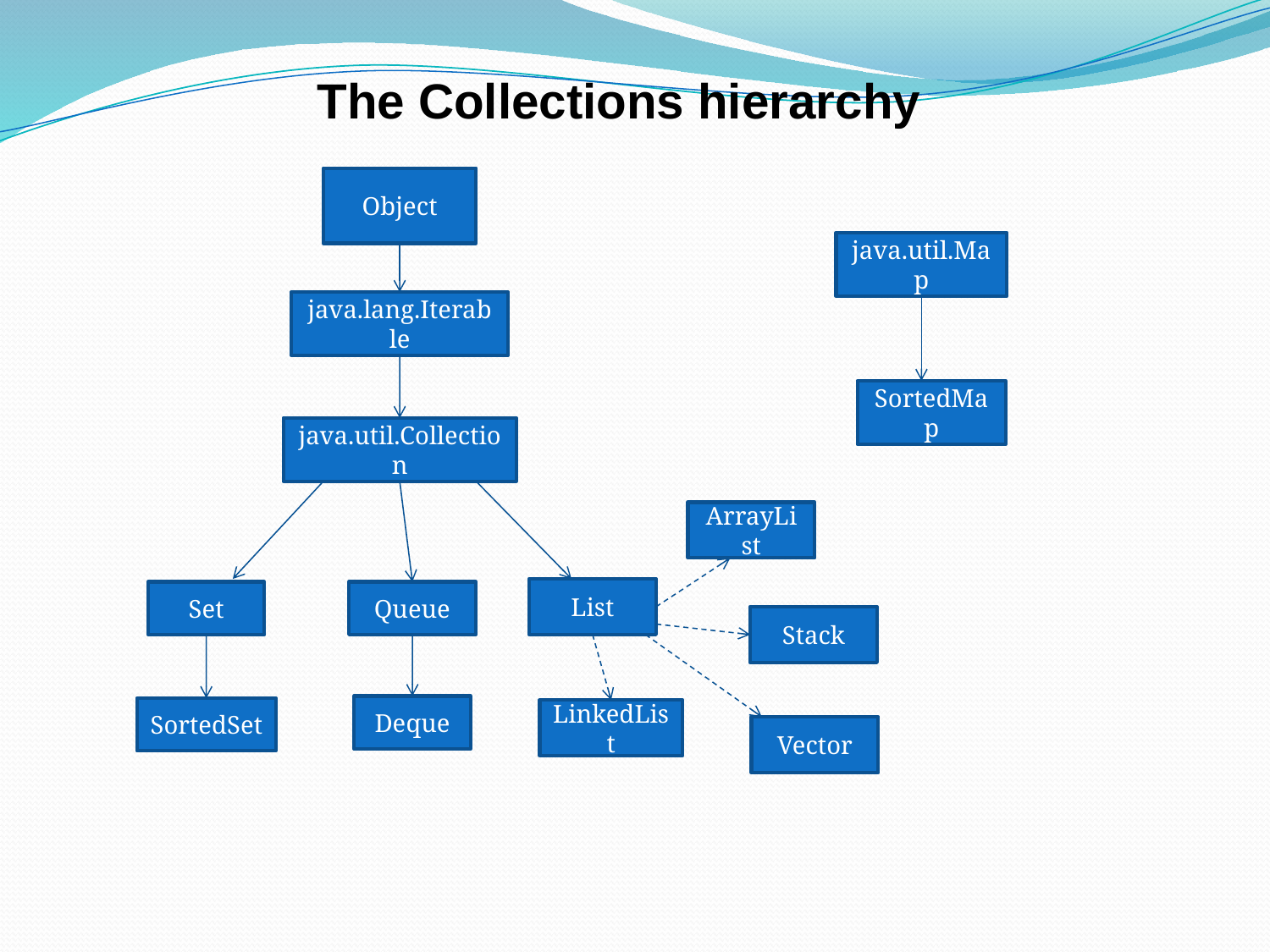

The Collections hierarchy
Object
java.util.Map
java.lang.Iterable
SortedMap
java.util.Collection
ArrayList
List
Set
Queue
Stack
Deque
SortedSet
LinkedList
Vector